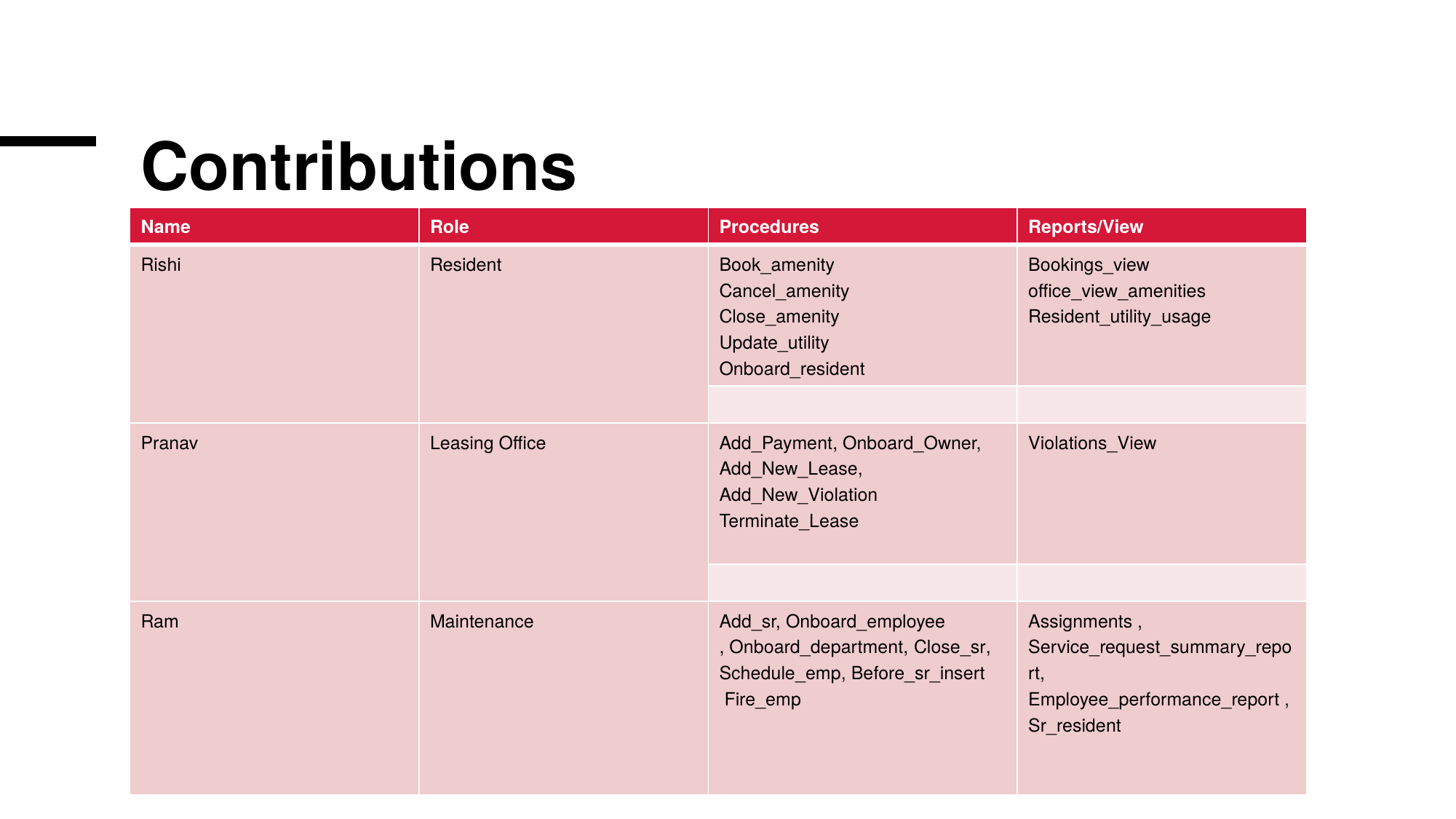

# Contributions
| Name | Role | Procedures | Reports/View |
| --- | --- | --- | --- |
| Rishi | Resident | Book\_amenity Cancel\_amenity Close\_amenity Update\_utility Onboard\_resident | Bookings\_view office\_view\_amenities Resident\_utility\_usage |
|  |  |  |  |
| Pranav | Leasing Office | Add\_Payment, Onboard\_Owner, Add\_New\_Lease, Add\_New\_Violation Terminate\_Lease | Violations\_View |
|  |  |  |  |
| Ram | Maintenance | Add\_sr, Onboard\_employee , Onboard\_department, Close\_sr, Schedule\_emp, Before\_sr\_insert Fire\_emp | Assignments , Service\_request\_summary\_report, Employee\_performance\_report , Sr\_resident |